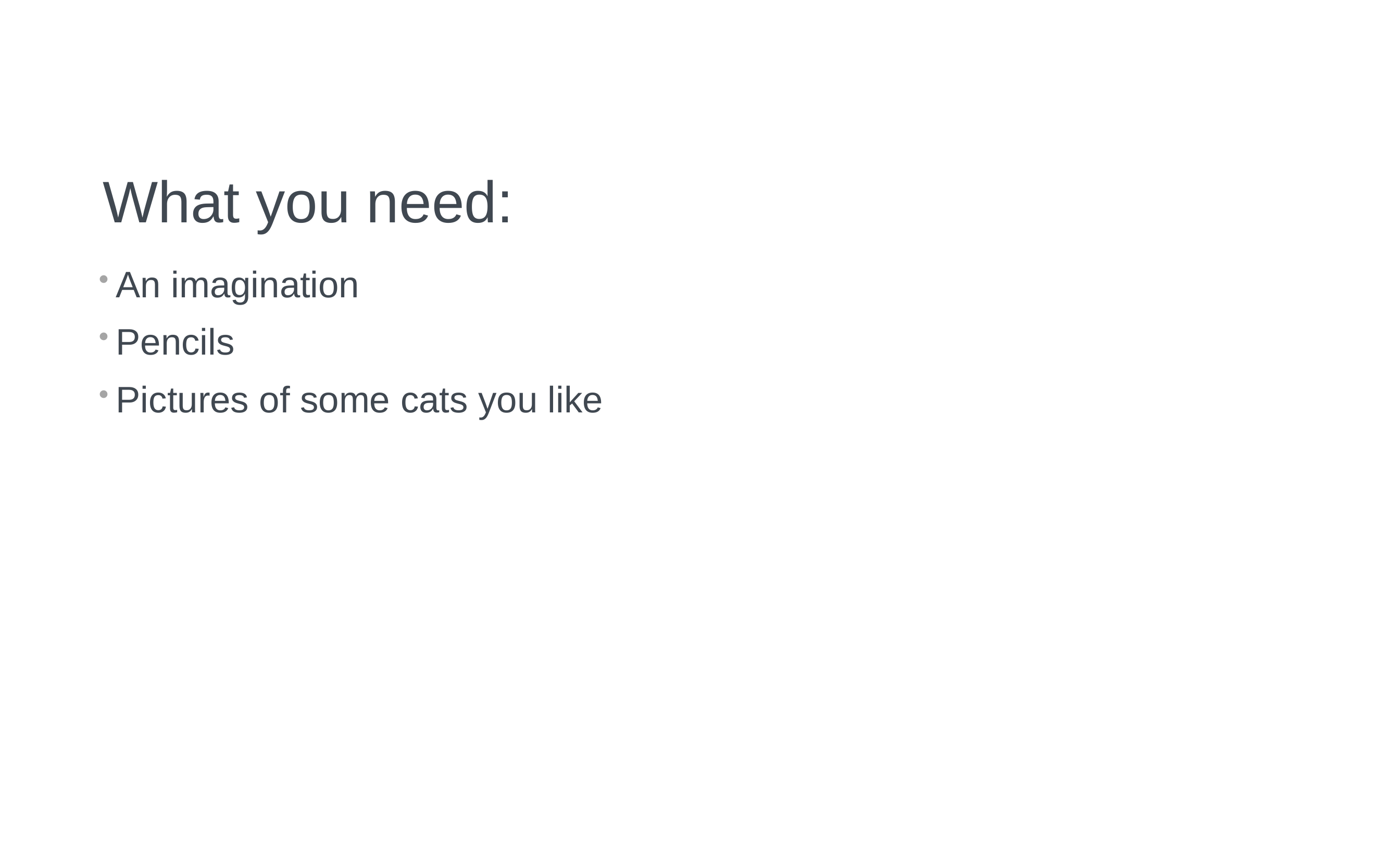

# What you need:
An imagination
Pencils
Pictures of some cats you like